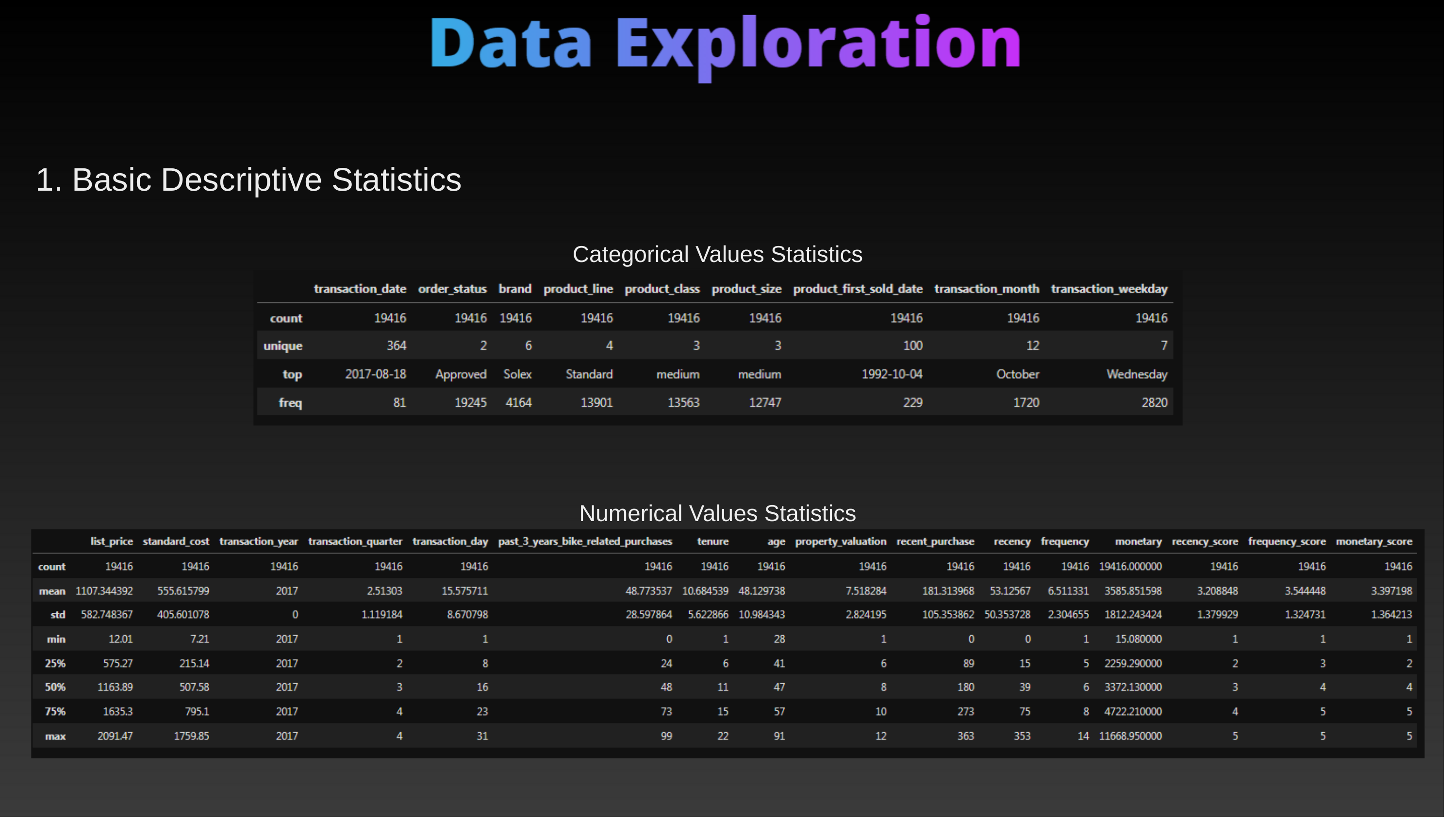

1. Basic Descriptive Statistics
Categorical Values Statistics

Numerical Values Statistics